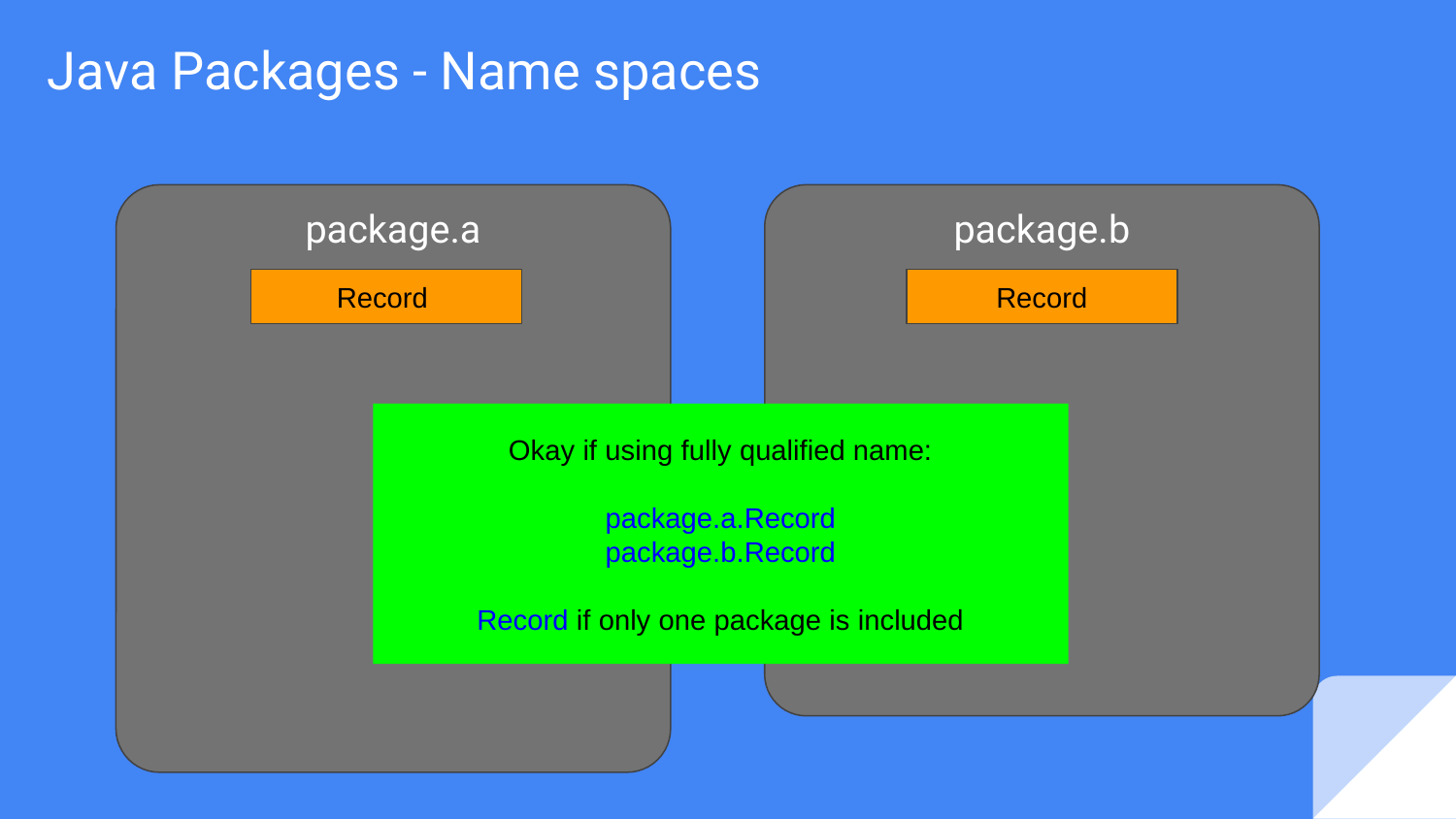

# Java Packages - Name spaces

package.a
package.b
Record
Record
Okay if using fully qualified name:

package.a.Record
package.b.Record

Record if only one package is included